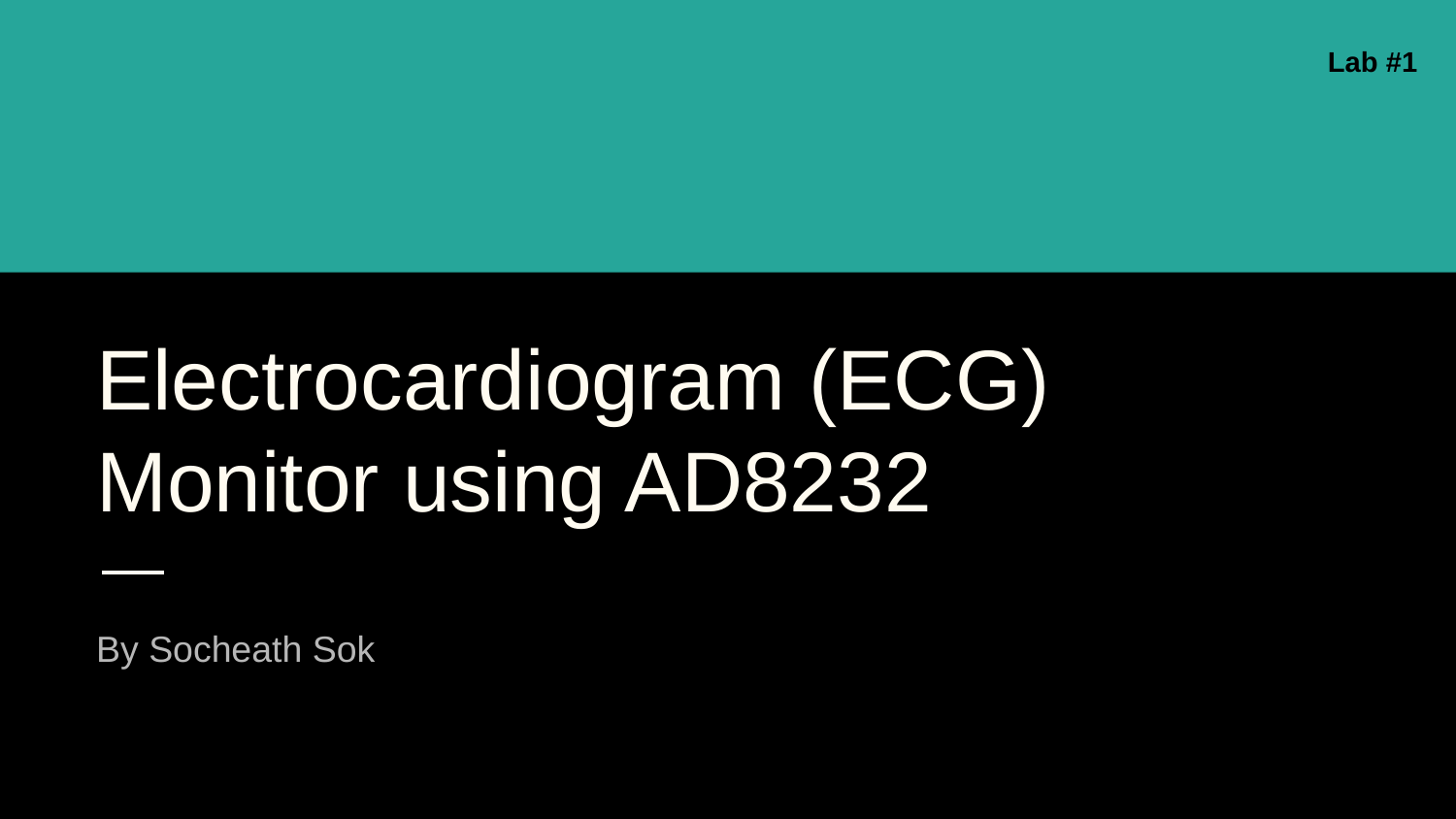

Lab #1
# Electrocardiogram (ECG)
Monitor using AD8232
By Socheath Sok